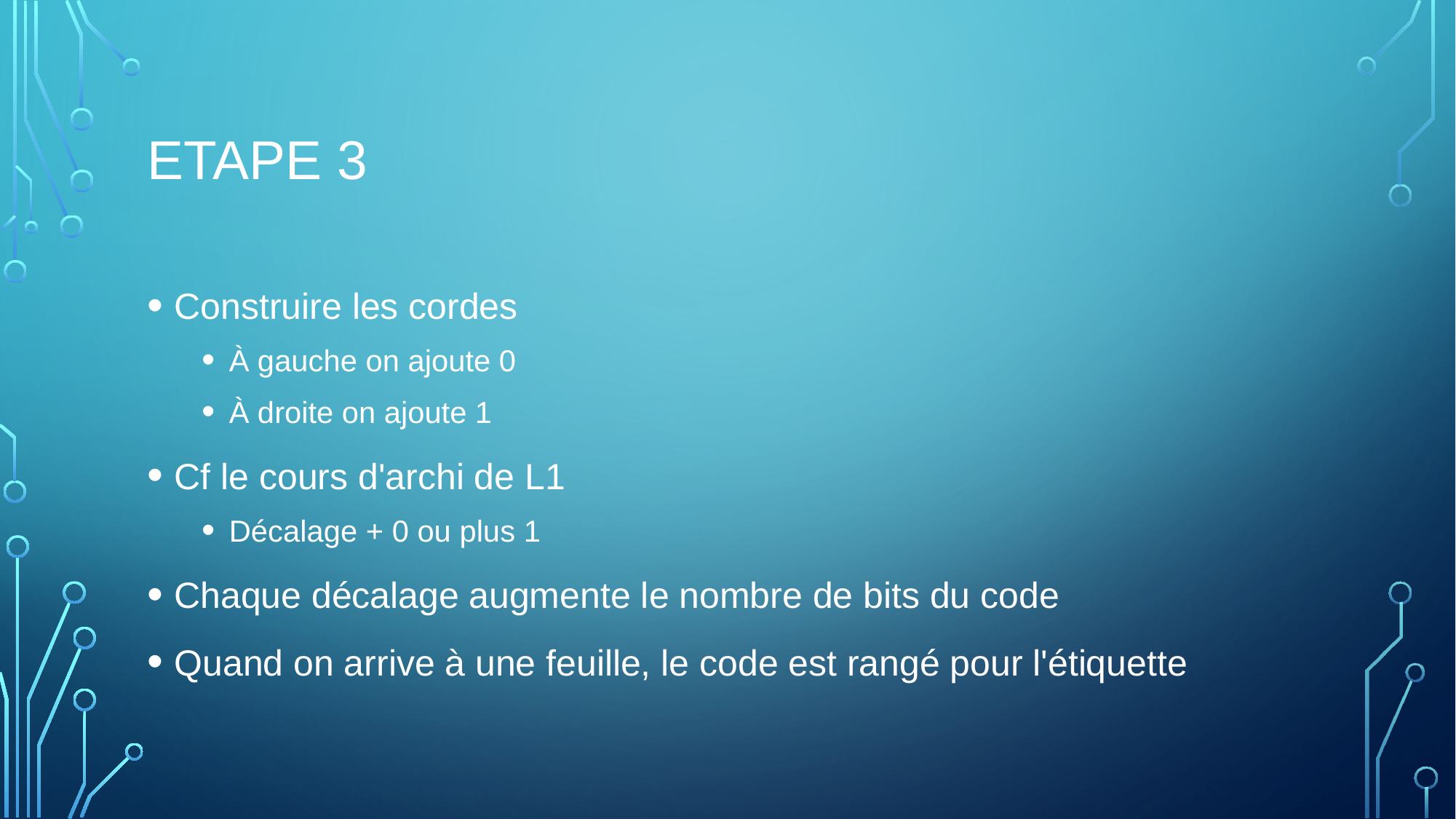

# Etape 3
Construire les cordes
À gauche on ajoute 0
À droite on ajoute 1
Cf le cours d'archi de L1
Décalage + 0 ou plus 1
Chaque décalage augmente le nombre de bits du code
Quand on arrive à une feuille, le code est rangé pour l'étiquette